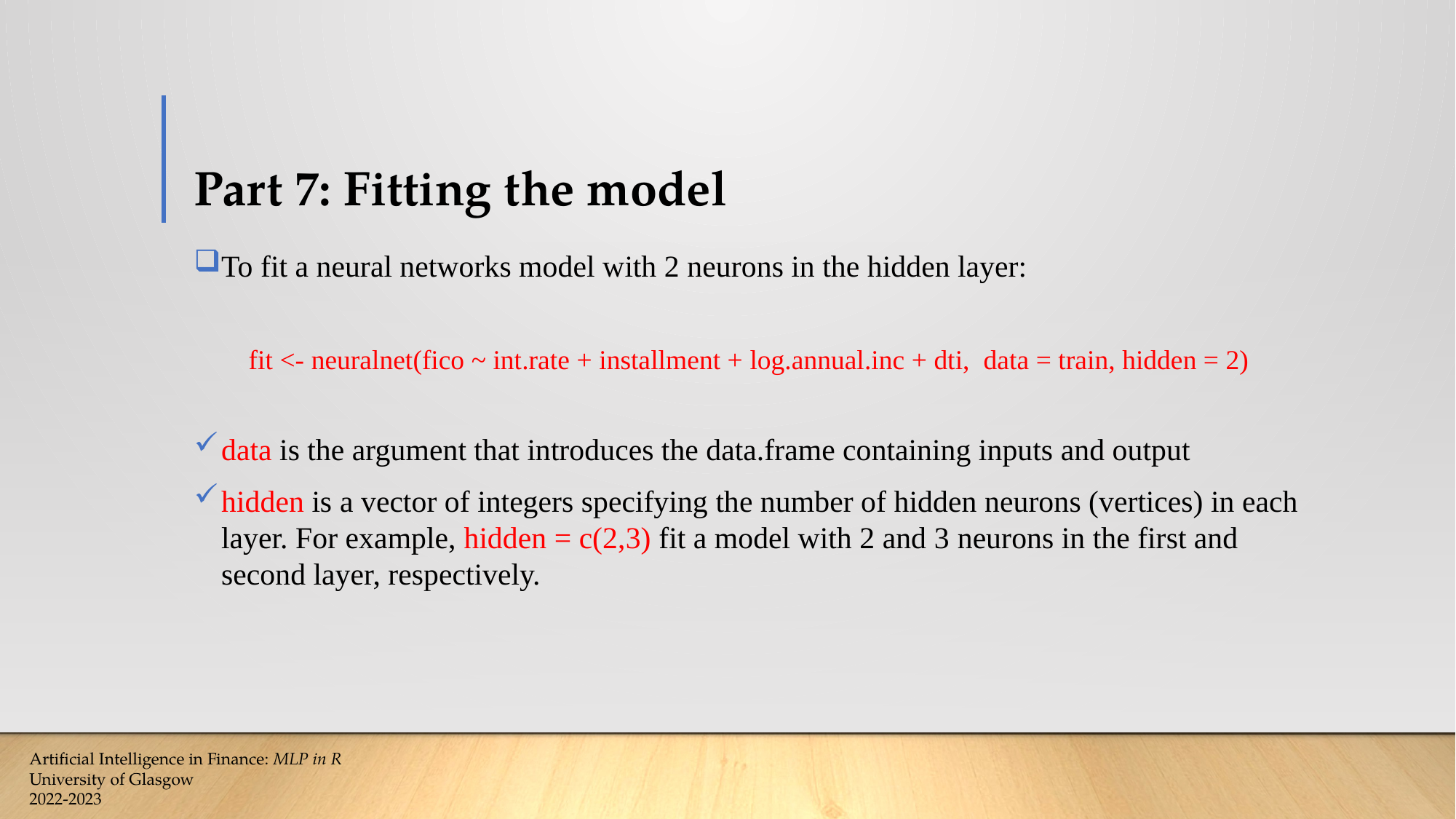

# Part 7: Fitting the model
To fit a neural networks model with 2 neurons in the hidden layer:

fit <- neuralnet(fico ~ int.rate + installment + log.annual.inc + dti,  data = train, hidden = 2)

data is the argument that introduces the data.frame containing inputs and output
hidden is a vector of integers specifying the number of hidden neurons (vertices) in each layer. For example, hidden = c(2,3) fit a model with 2 and 3 neurons in the first and second layer, respectively.
Artificial Intelligence in Finance: MLP in R
University of Glasgow
2022-2023